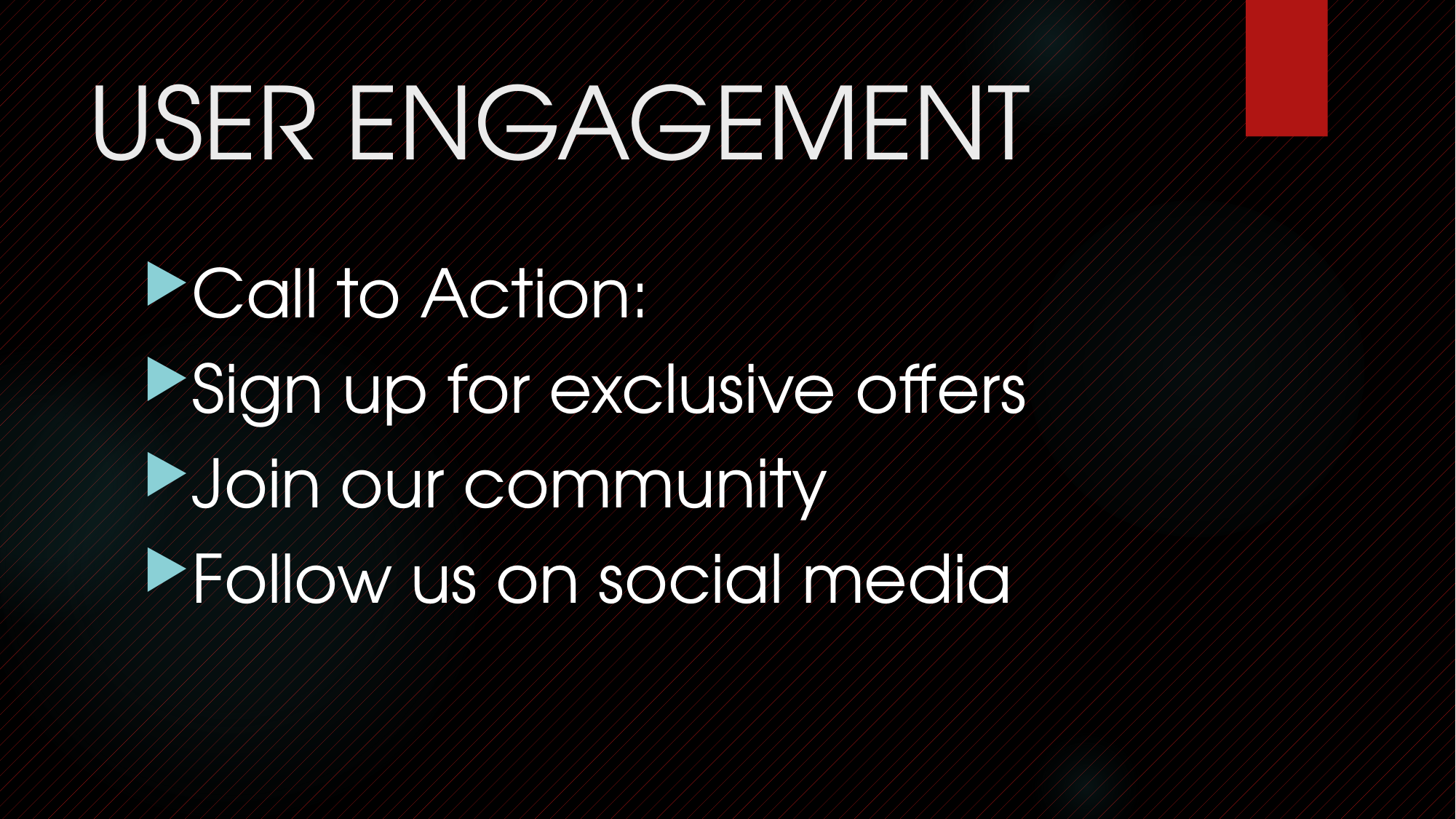

# USER ENGAGEMENT
Call to Action:
Sign up for exclusive offers
Join our community
Follow us on social media